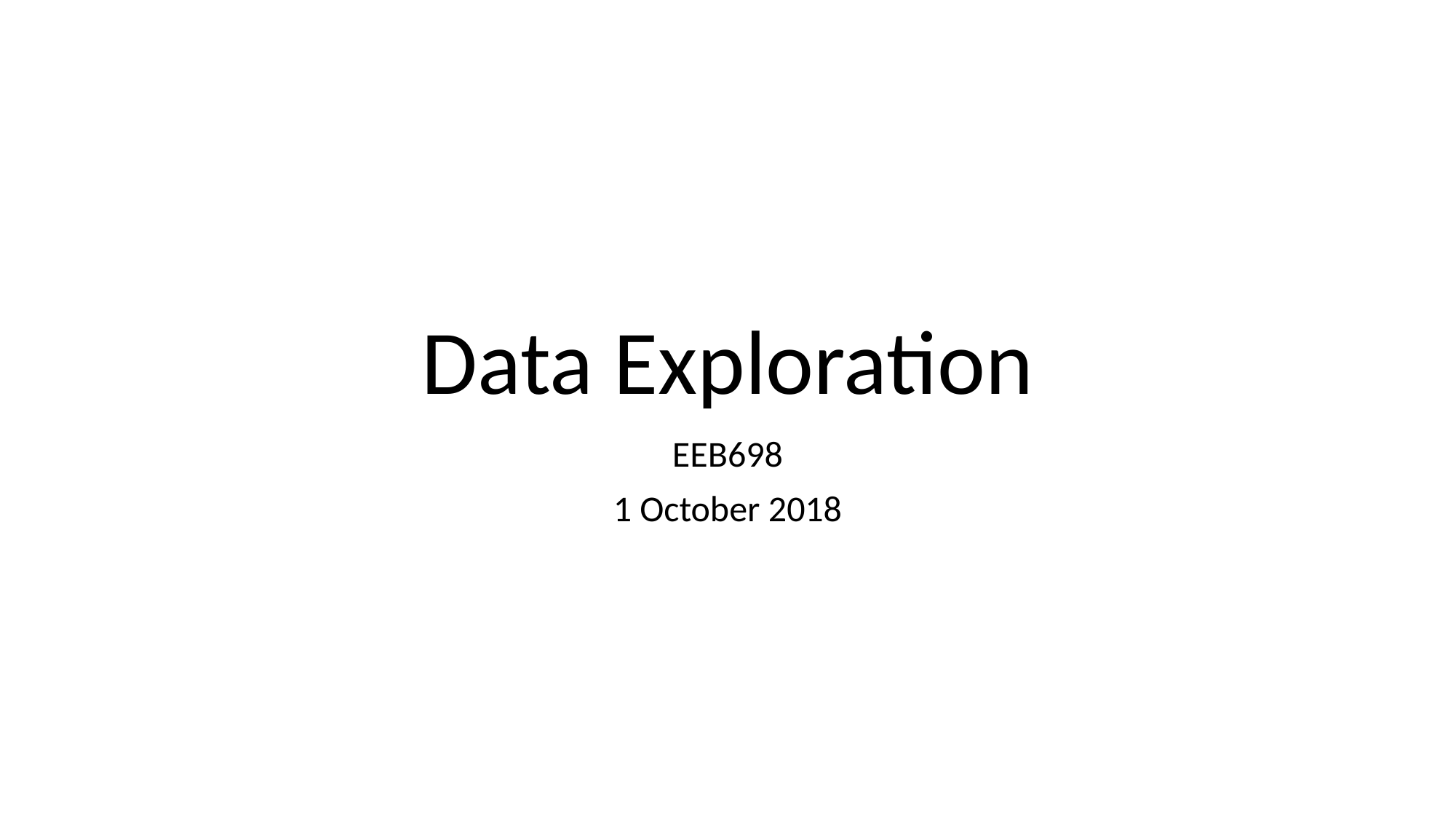

# Data Exploration
EEB698
1 October 2018